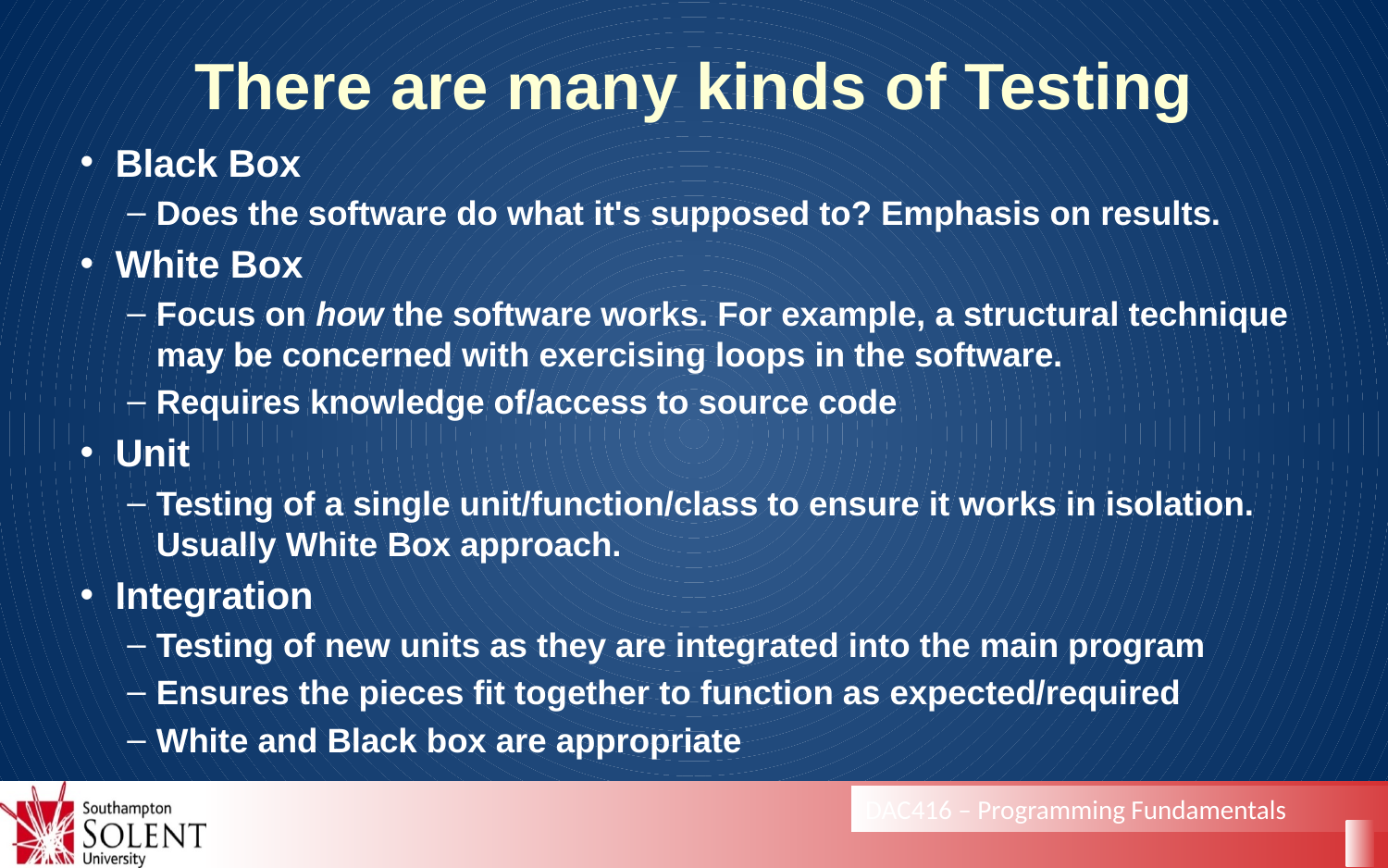

# There are many kinds of Testing
Black Box
Does the software do what it's supposed to? Emphasis on results.
White Box
Focus on how the software works. For example, a structural technique may be concerned with exercising loops in the software.
Requires knowledge of/access to source code
Unit
Testing of a single unit/function/class to ensure it works in isolation. Usually White Box approach.
Integration
Testing of new units as they are integrated into the main program
Ensures the pieces fit together to function as expected/required
White and Black box are appropriate